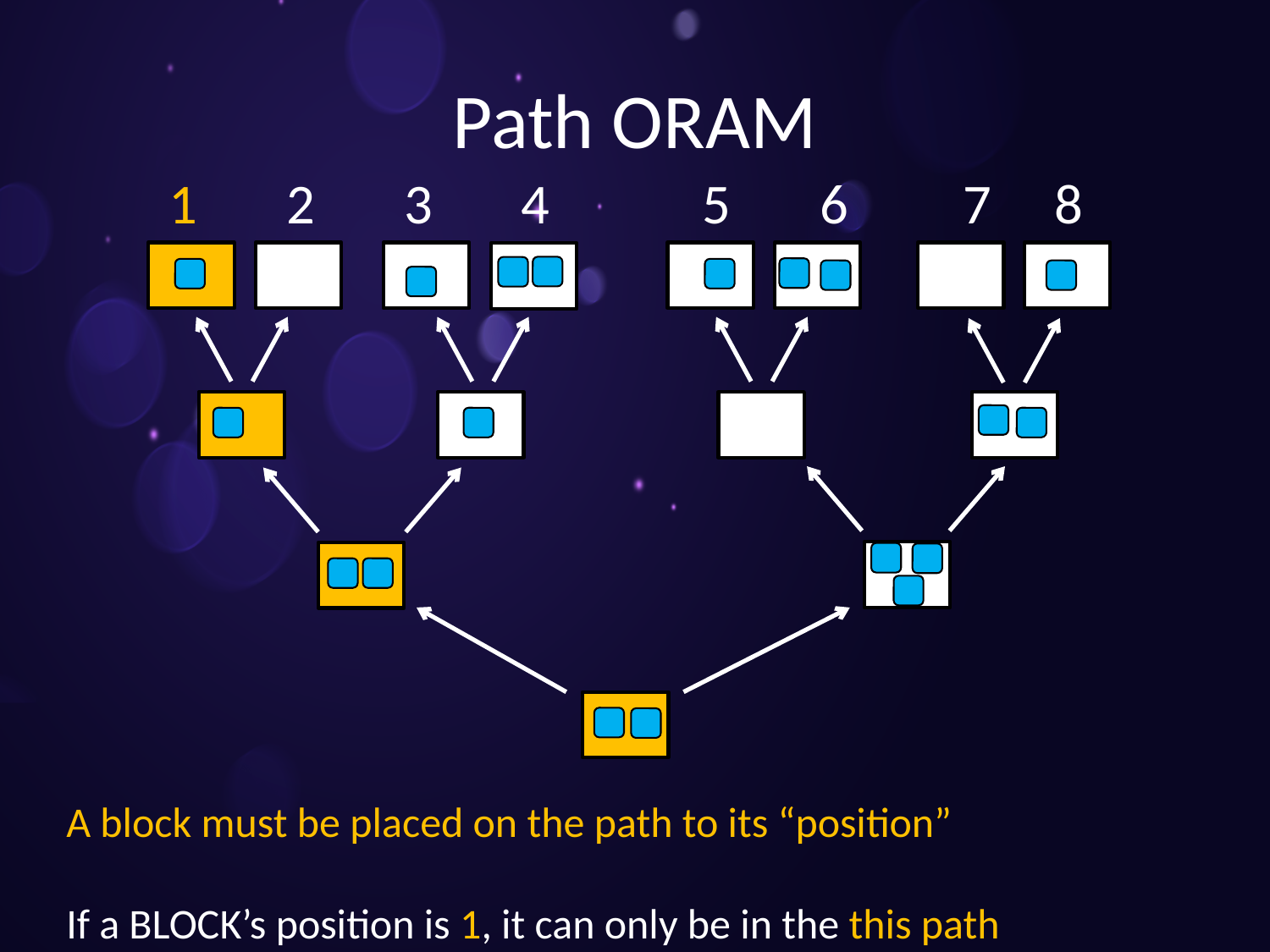

# Path ORAM
1       2       3       4            5       6         7     8

A block must be placed on the path to its “position”

If a BLOCK’s position is 1, it can only be in the this path